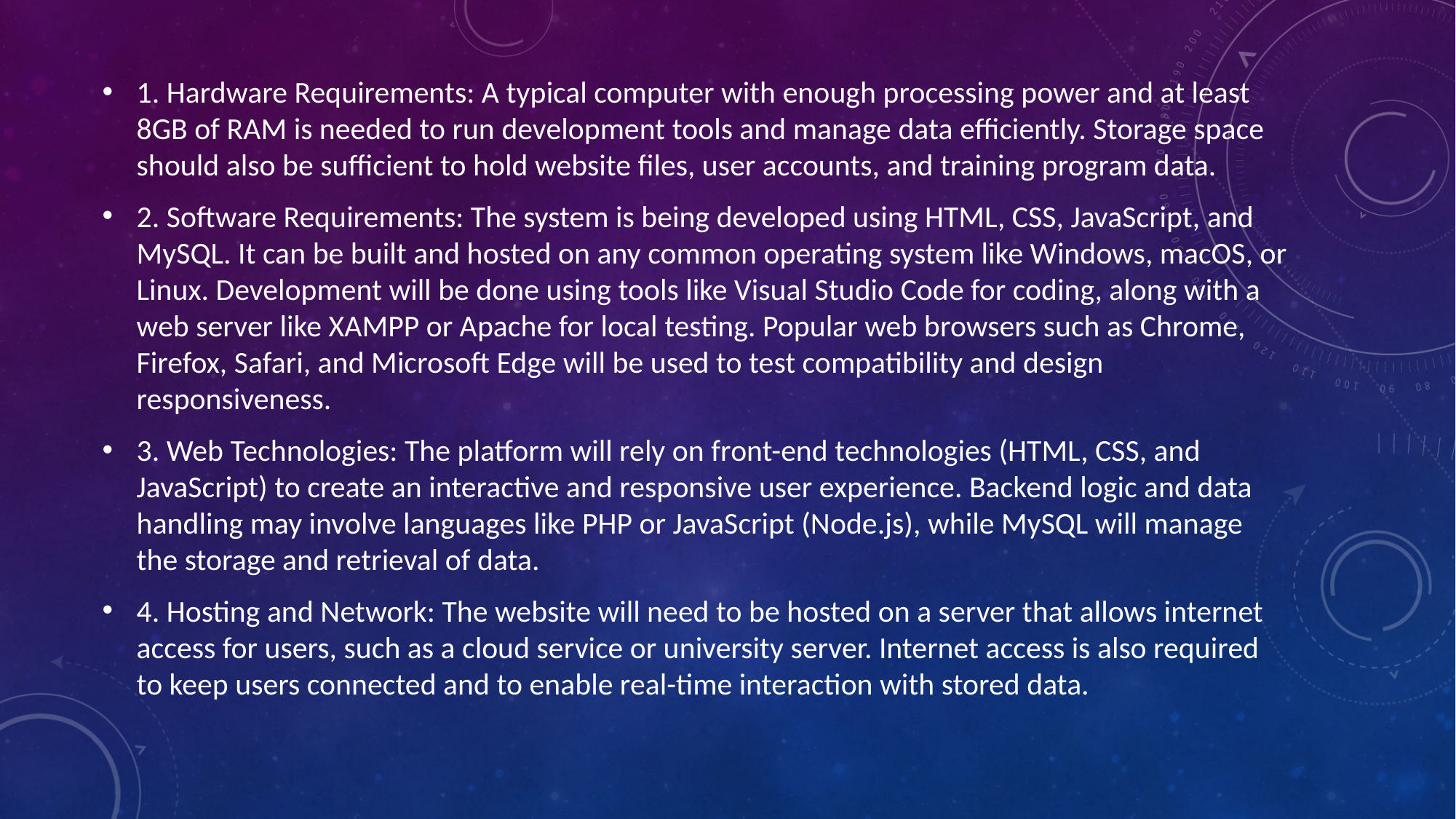

1. Hardware Requirements: A typical computer with enough processing power and at least 8GB of RAM is needed to run development tools and manage data efficiently. Storage space should also be sufficient to hold website files, user accounts, and training program data.
2. Software Requirements: The system is being developed using HTML, CSS, JavaScript, and MySQL. It can be built and hosted on any common operating system like Windows, macOS, or Linux. Development will be done using tools like Visual Studio Code for coding, along with a web server like XAMPP or Apache for local testing. Popular web browsers such as Chrome, Firefox, Safari, and Microsoft Edge will be used to test compatibility and design responsiveness.
3. Web Technologies: The platform will rely on front-end technologies (HTML, CSS, and JavaScript) to create an interactive and responsive user experience. Backend logic and data handling may involve languages like PHP or JavaScript (Node.js), while MySQL will manage the storage and retrieval of data.
4. Hosting and Network: The website will need to be hosted on a server that allows internet access for users, such as a cloud service or university server. Internet access is also required to keep users connected and to enable real-time interaction with stored data.